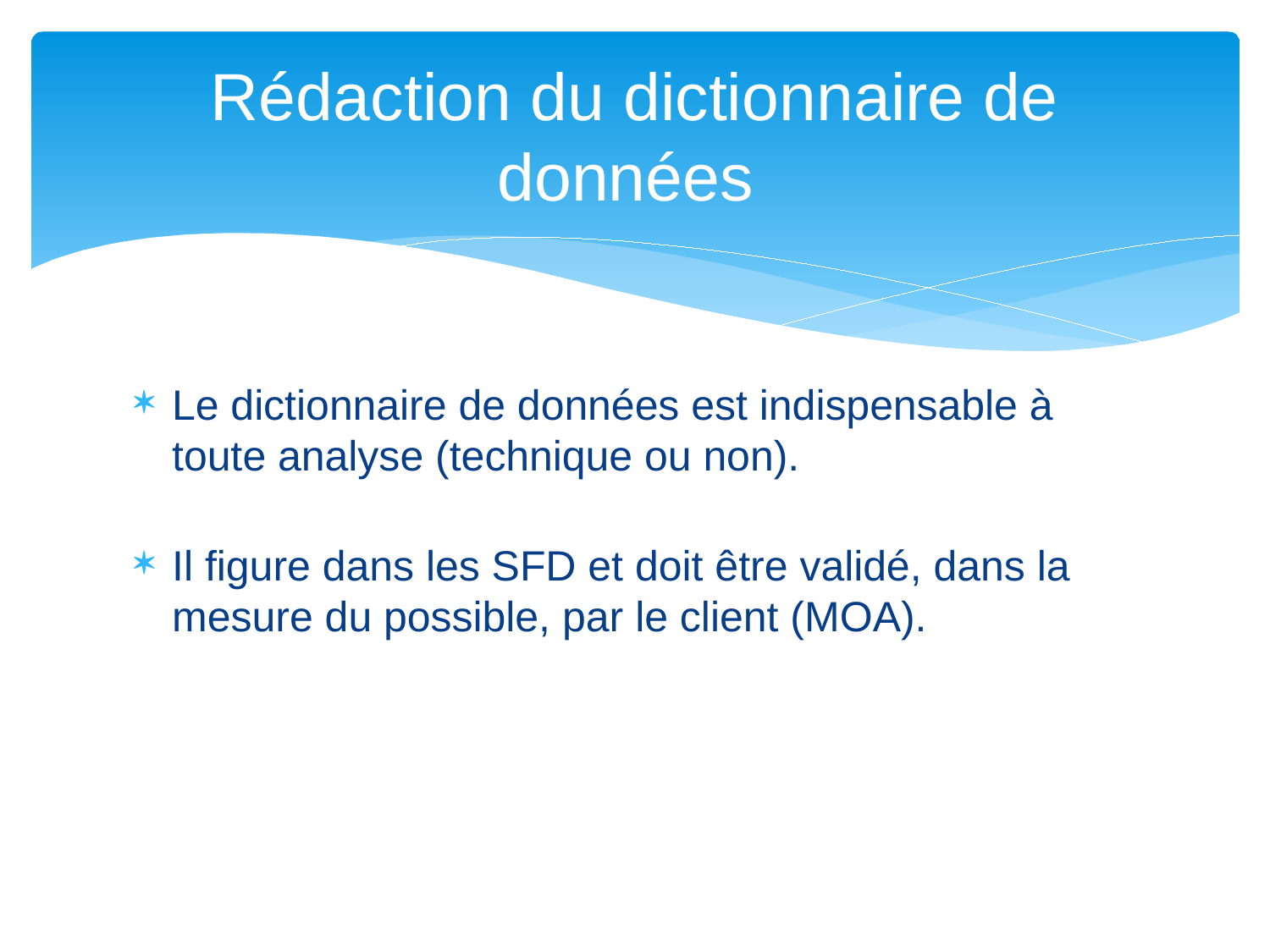

# Rédaction du dictionnaire de données
Le dictionnaire de données est indispensable à toute analyse (technique ou non).
Il figure dans les SFD et doit être validé, dans la mesure du possible, par le client (MOA).